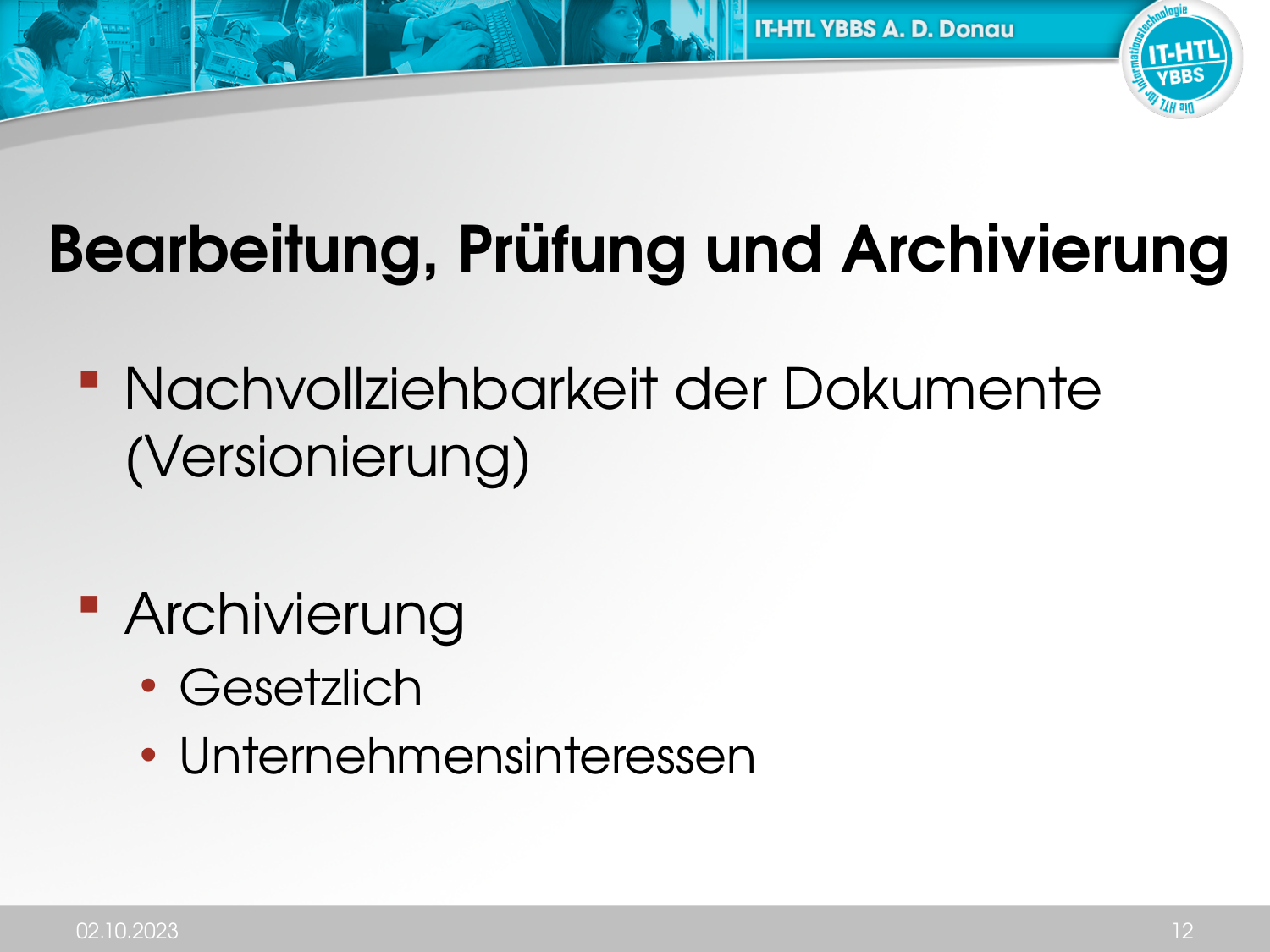

# Bearbeitung, Prüfung und Archivierung
Nachvollziehbarkeit der Dokumente (Versionierung)

Archivierung
Gesetzlich
Unternehmensinteressen
02.10.2023

12